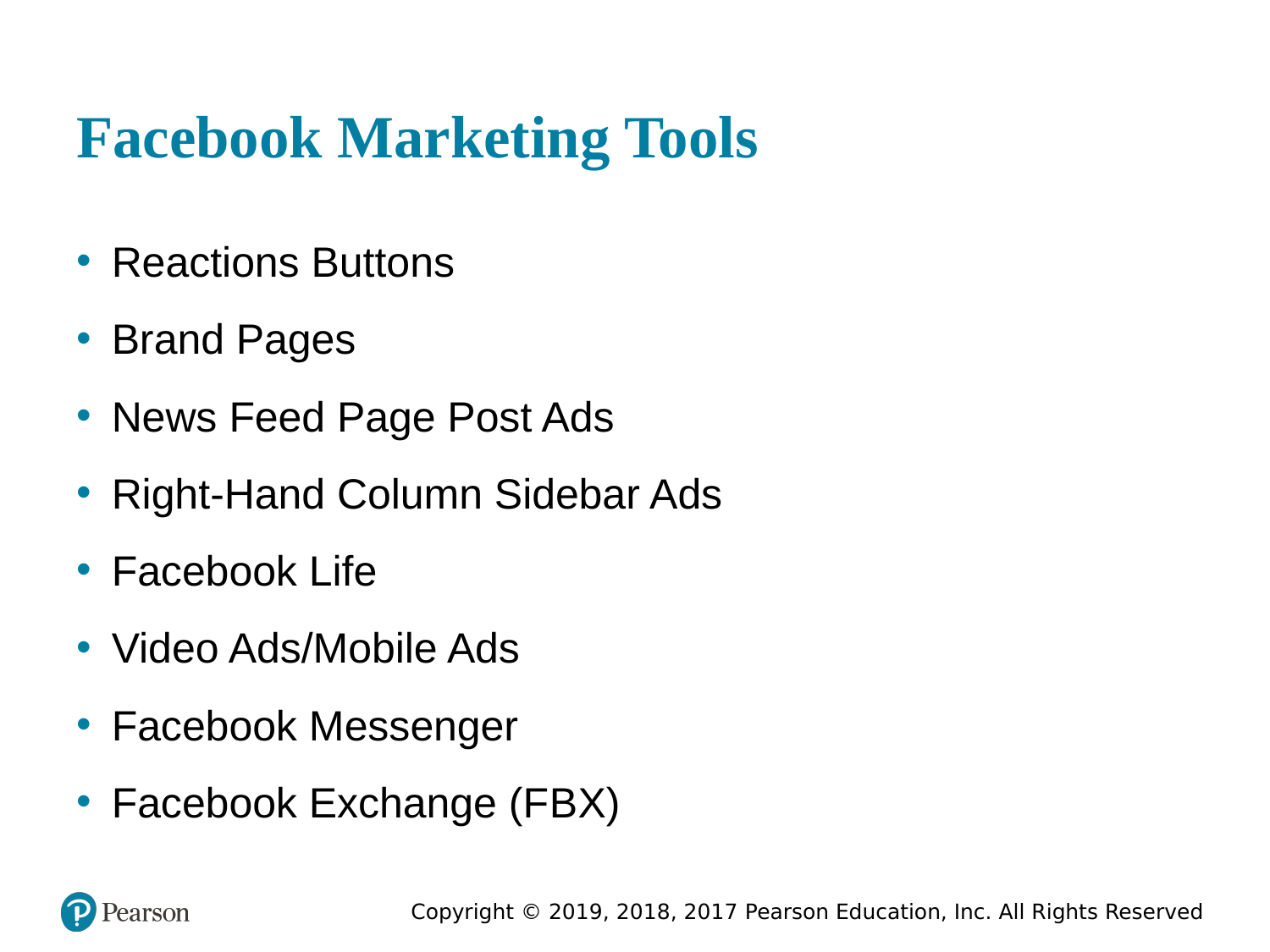

# Facebook Marketing Tools
Reactions Buttons
Brand Pages
News Feed Page Post Ads
Right-Hand Column Sidebar Ads
Facebook Life
Video Ads/Mobile Ads
Facebook Messenger
Facebook Exchange (F B X)